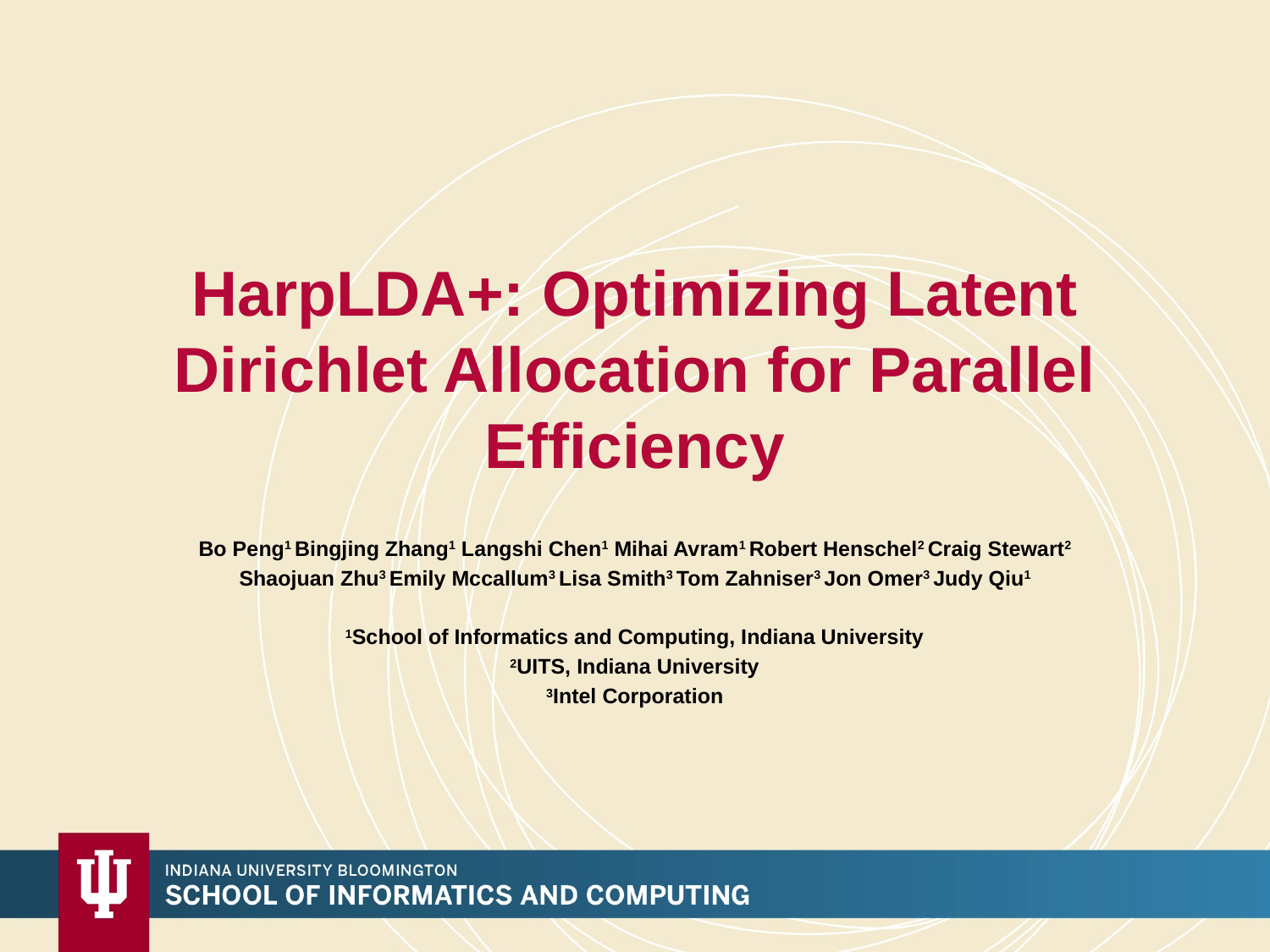

# HarpLDA+: Optimizing Latent Dirichlet Allocation for Parallel Efficiency

Bo Peng1 Bingjing Zhang1 Langshi Chen1 Mihai Avram1 Robert Henschel2 Craig Stewart2
Shaojuan Zhu3 Emily Mccallum3 Lisa Smith3 Tom Zahniser3 Jon Omer3 Judy Qiu1

1School of Informatics and Computing, Indiana University
2UITS, Indiana University
3Intel Corporation